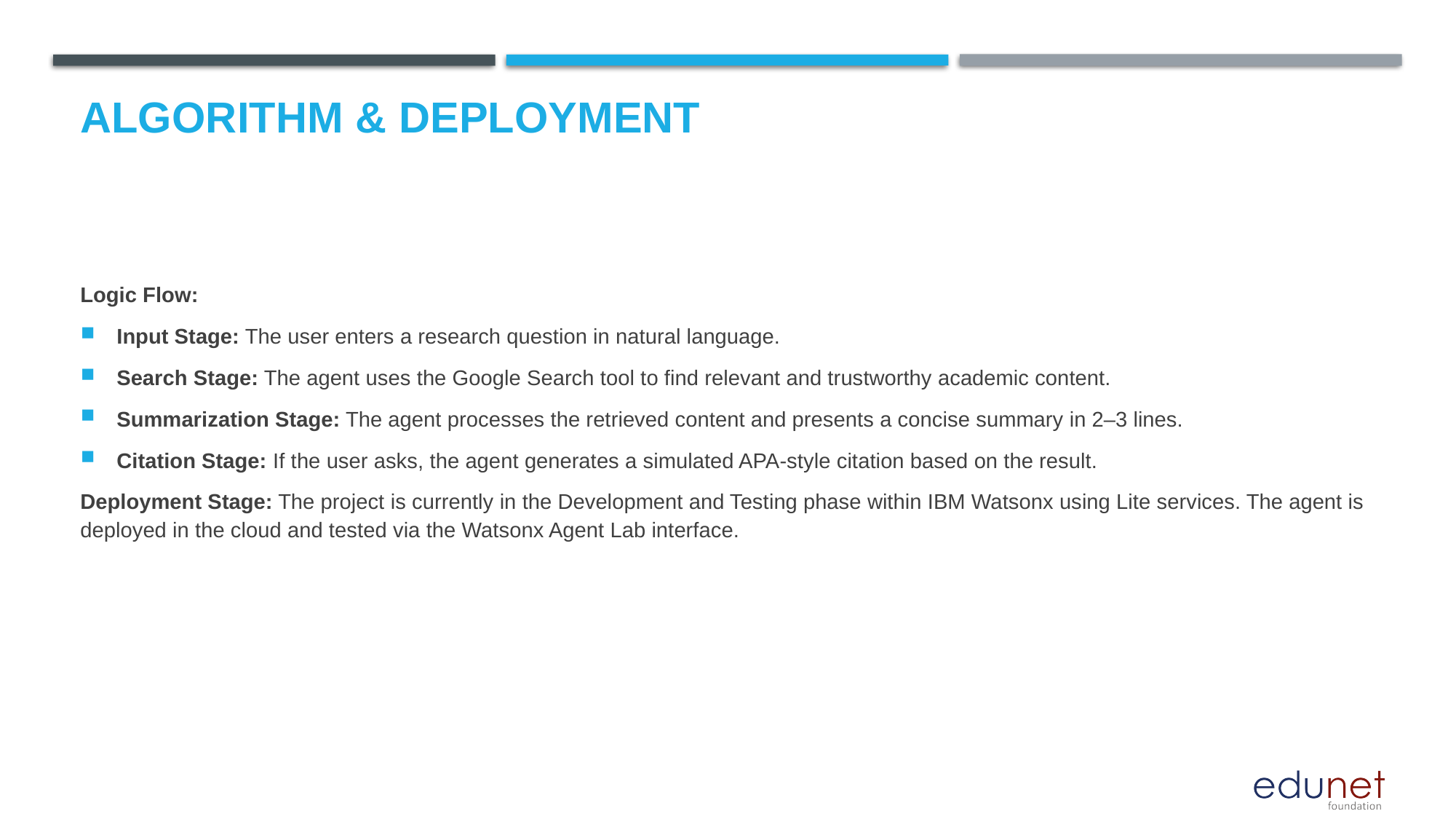

# Algorithm & Deployment
Logic Flow:
Input Stage: The user enters a research question in natural language.
Search Stage: The agent uses the Google Search tool to find relevant and trustworthy academic content.
Summarization Stage: The agent processes the retrieved content and presents a concise summary in 2–3 lines.
Citation Stage: If the user asks, the agent generates a simulated APA-style citation based on the result.
Deployment Stage: The project is currently in the Development and Testing phase within IBM Watsonx using Lite services. The agent is deployed in the cloud and tested via the Watsonx Agent Lab interface.